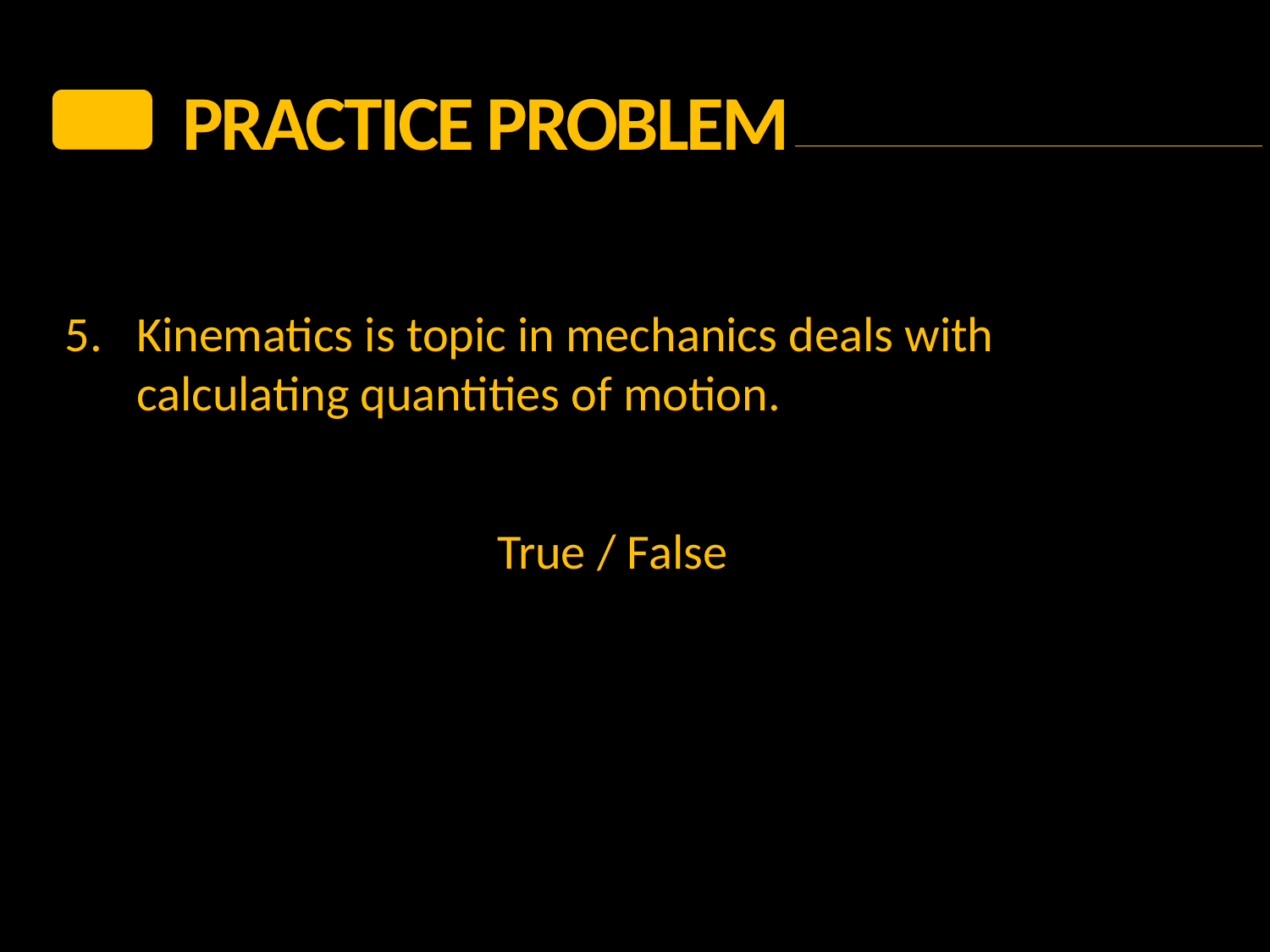

PRACTICE Problem

5.	Kinematics is topic in mechanics deals with calculating quantities of motion.
True / False